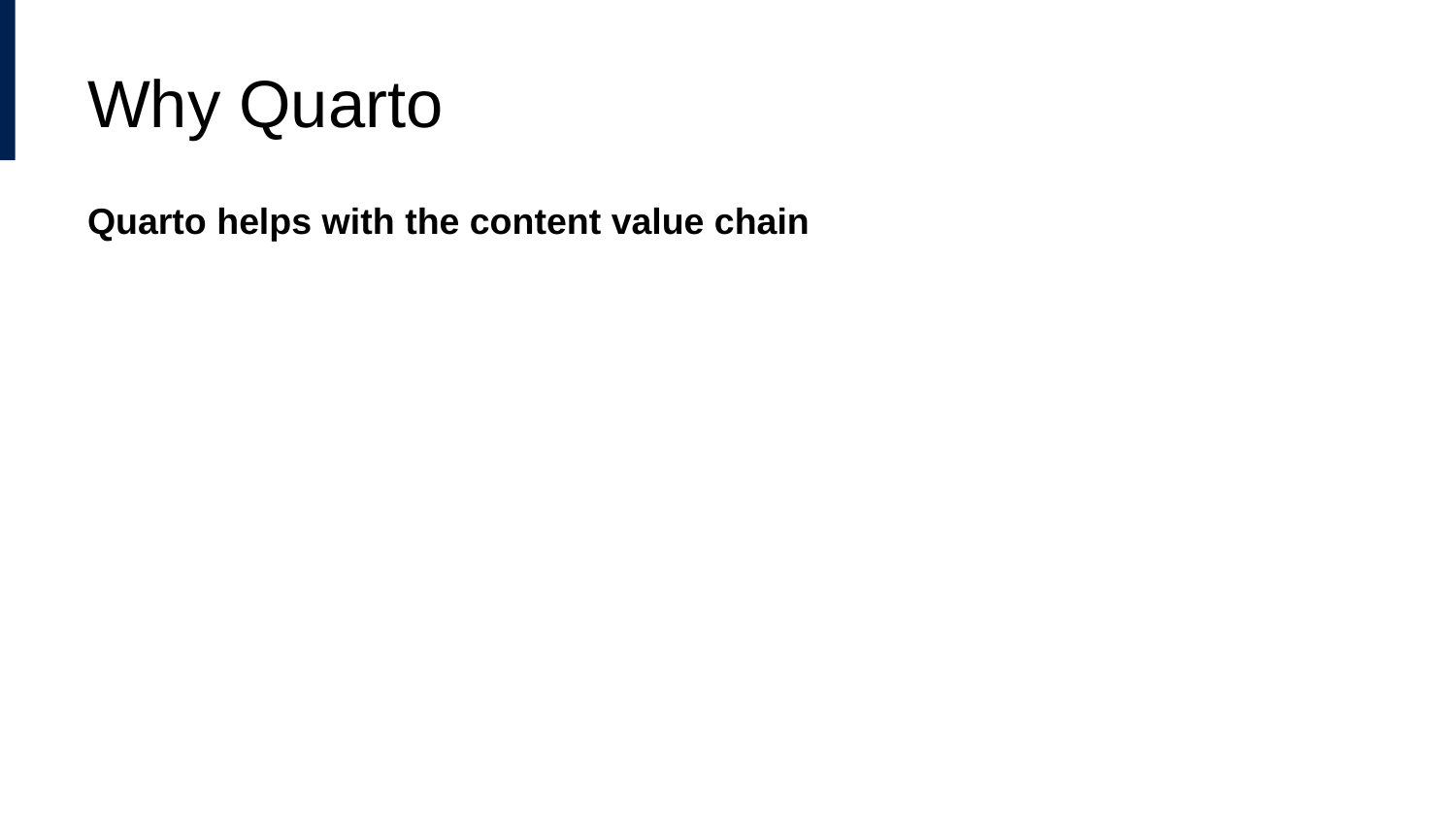

# Why Quarto
Quarto helps with the content value chain